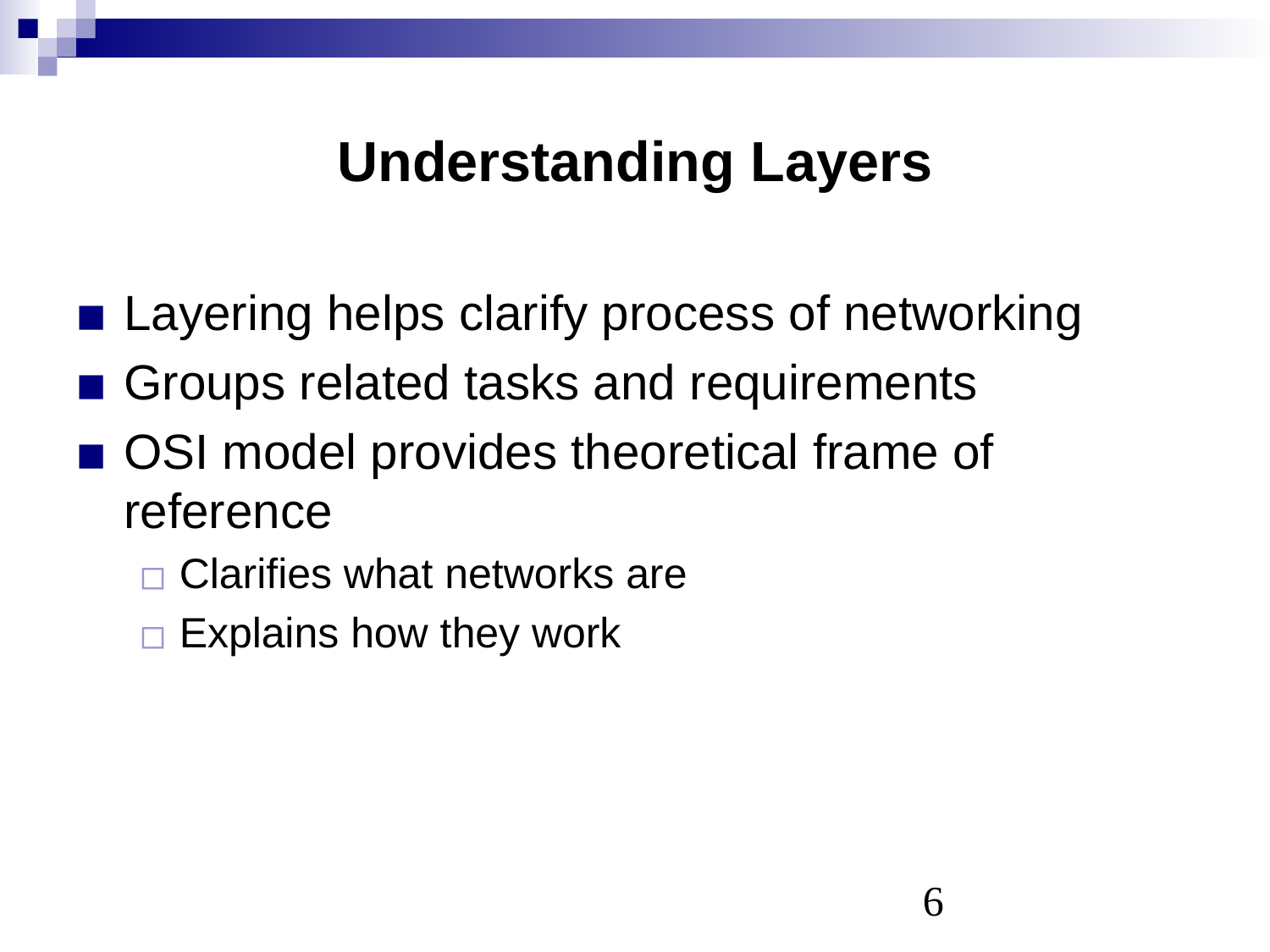

# Understanding Layers
Layering helps clarify process of networking
Groups related tasks and requirements
OSI model provides theoretical frame of reference
Clarifies what networks are
Explains how they work

6